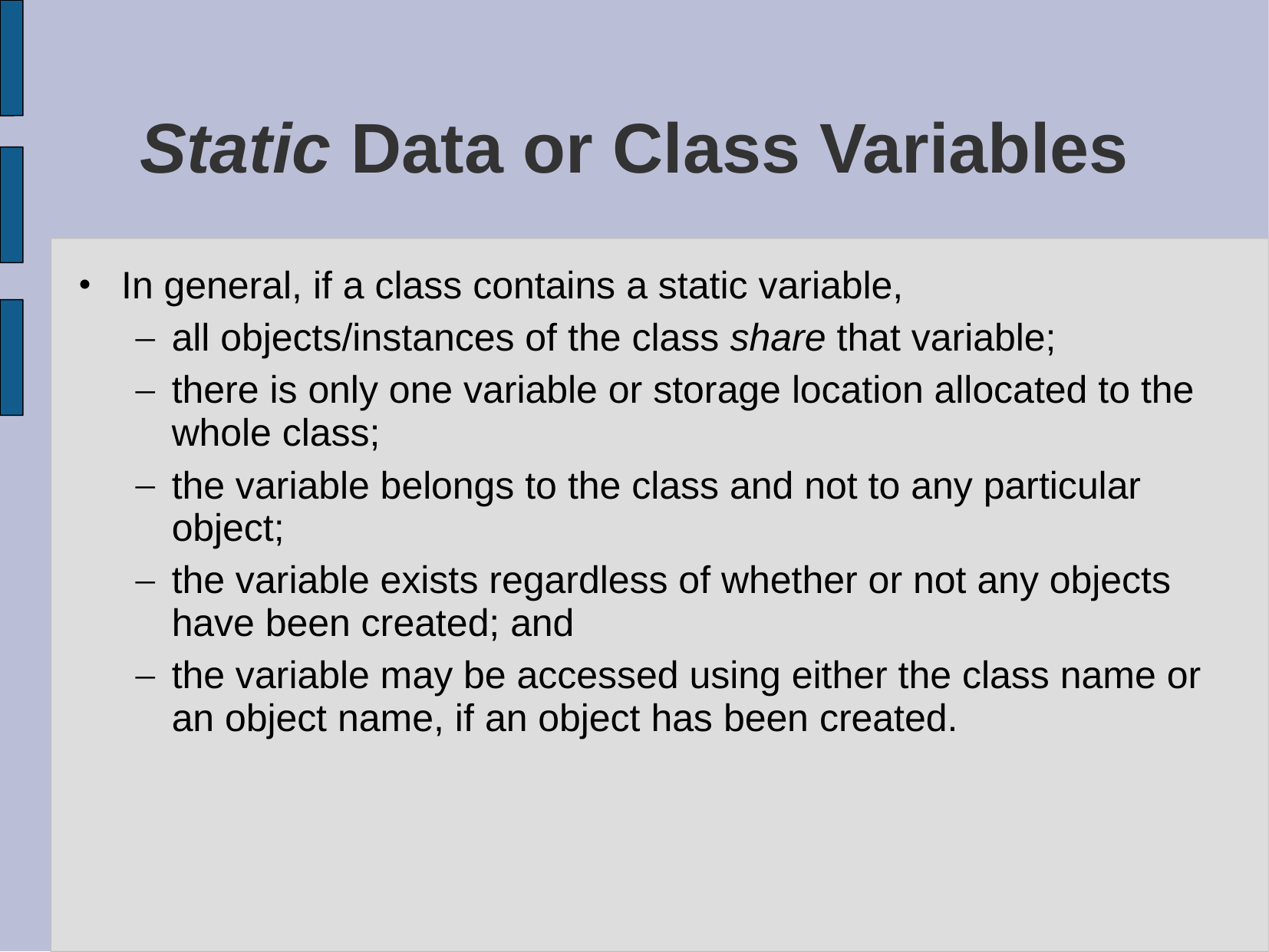

# Static Data or Class Variables
In general, if a class contains a static variable,
all objects/instances of the class share that variable;
there is only one variable or storage location allocated to the whole class;
the variable belongs to the class and not to any particular object;
the variable exists regardless of whether or not any objects have been created; and
the variable may be accessed using either the class name or an object name, if an object has been created.